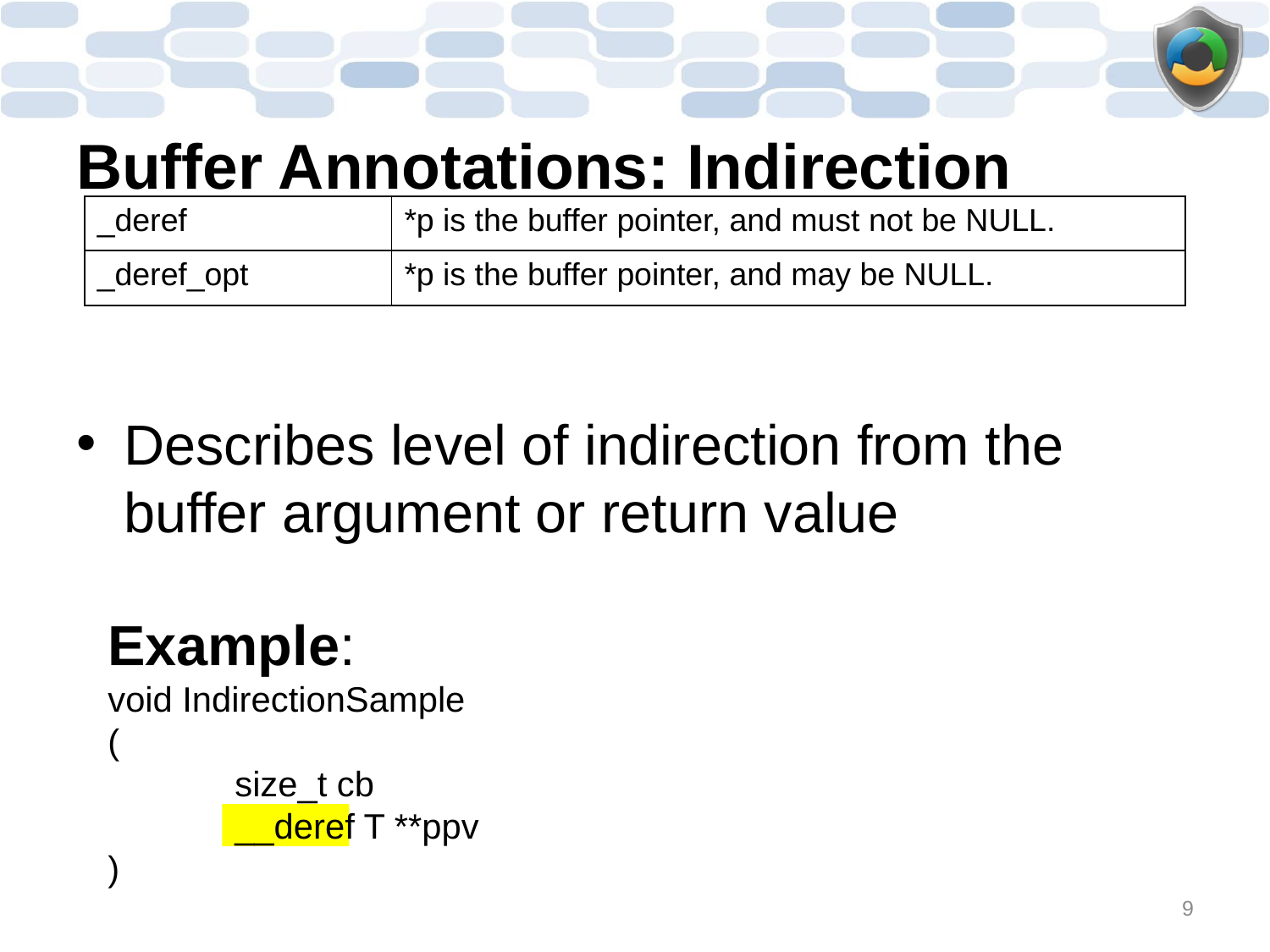

# Buffer Annotations: Indirection
| \_deref | \*p is the buffer pointer, and must not be NULL. |
| --- | --- |
| \_deref\_opt | \*p is the buffer pointer, and may be NULL. |
Describes level of indirection from the buffer argument or return value
Example:
void IndirectionSample
(
	size_t cb
	__deref T **ppv
)

9